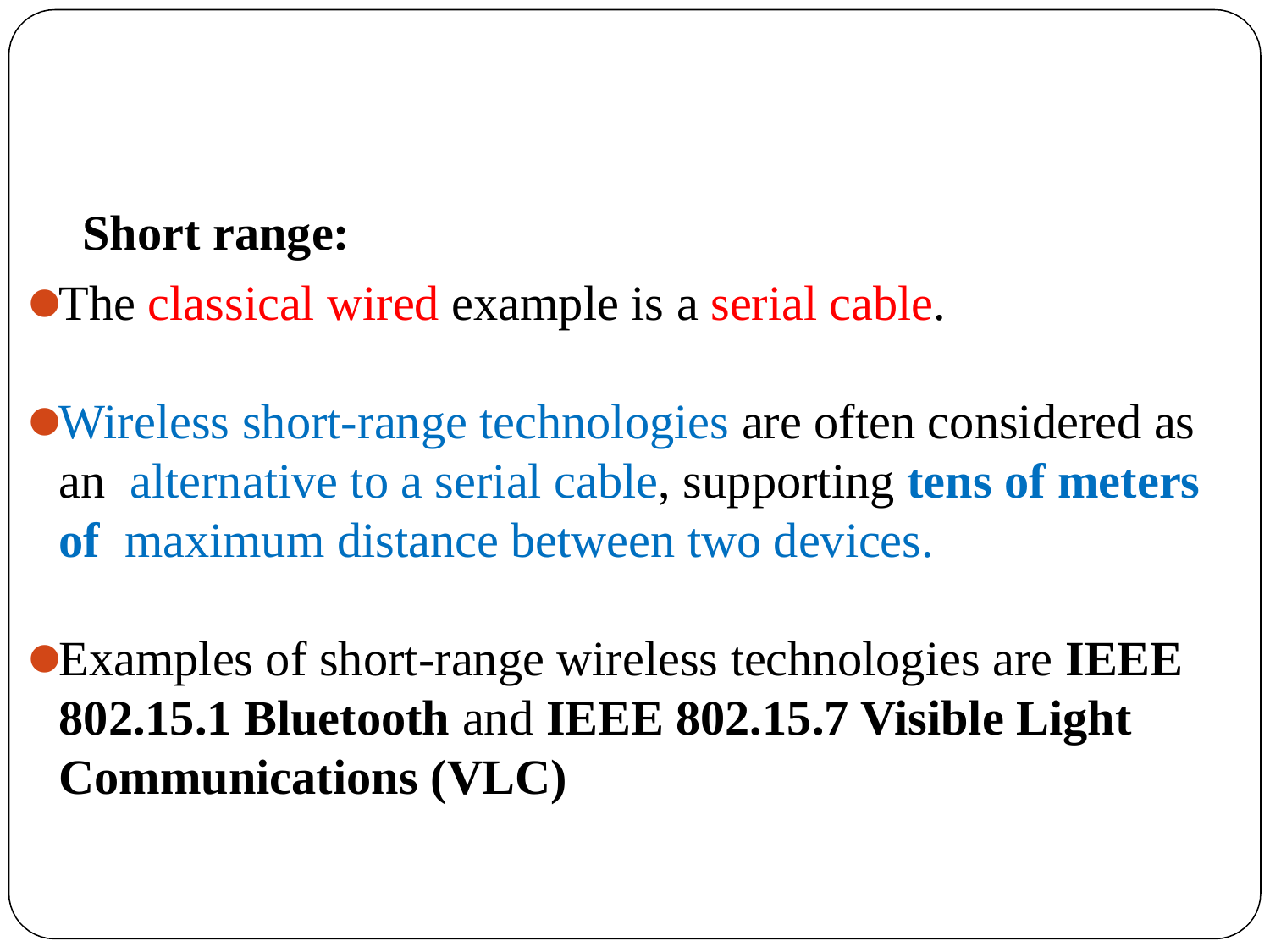

Short range:
The classical wired example is a serial cable.

Wireless short-range technologies are often considered as an  alternative to a serial cable, supporting tens of meters of  maximum distance between two devices.

Examples of short-range wireless technologies are IEEE
802.15.1 Bluetooth and IEEE 802.15.7 Visible Light  Communications (VLC)